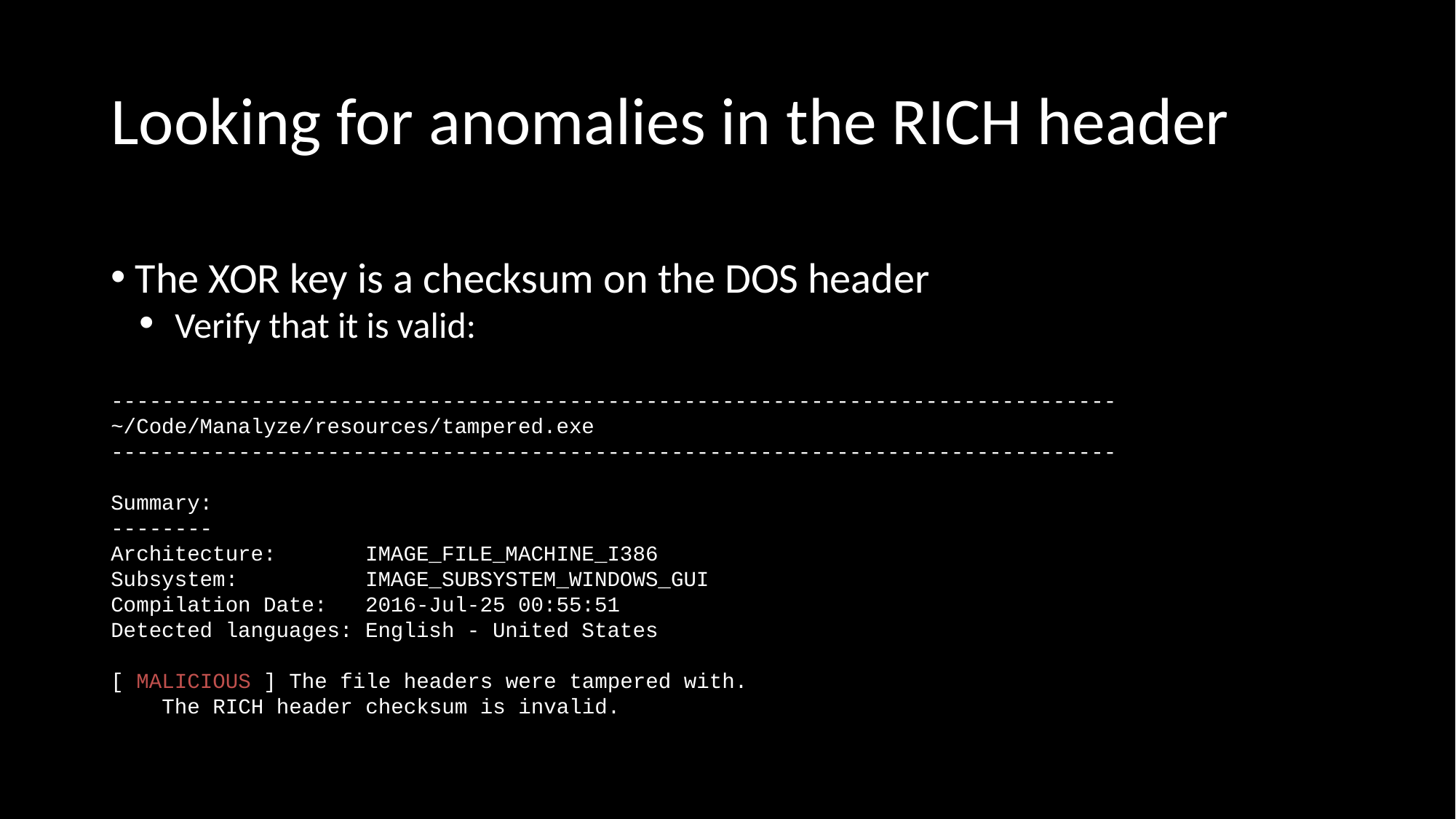

Looking for anomalies in the RICH header

 The XOR key is a checksum on the DOS header
 Verify that it is valid:
-------------------------------------------------------------------------------
~/Code/Manalyze/resources/tampered.exe
-------------------------------------------------------------------------------

Summary:
--------
Architecture:       IMAGE_FILE_MACHINE_I386
Subsystem:          IMAGE_SUBSYSTEM_WINDOWS_GUI
Compilation Date:   2016-Jul-25 00:55:51
Detected languages: English - United States

[ MALICIOUS ] The file headers were tampered with.
    The RICH header checksum is invalid.